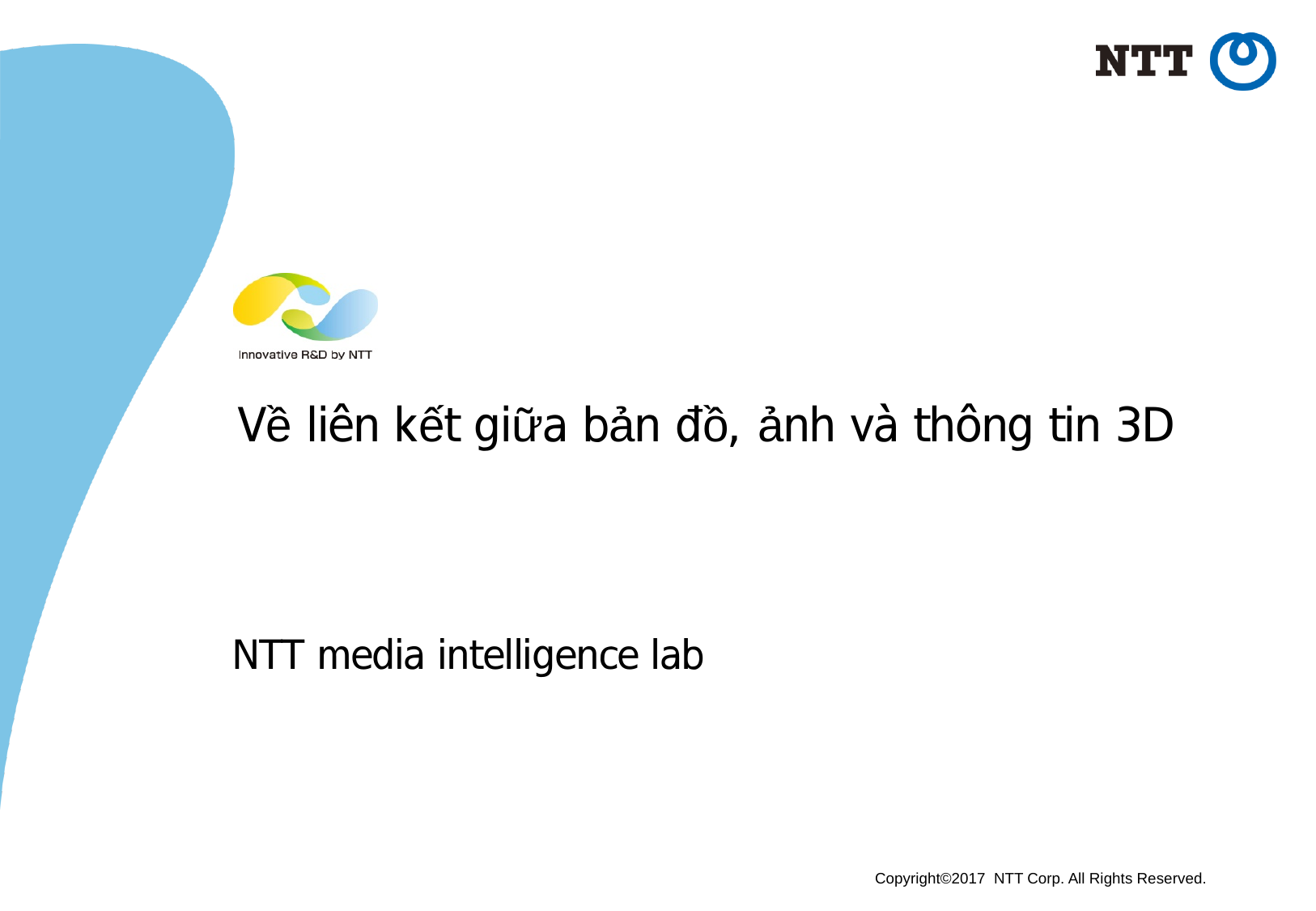

# Về liên kết giữa bản đồ, ảnh và thông tin 3D
NTT media intelligence lab